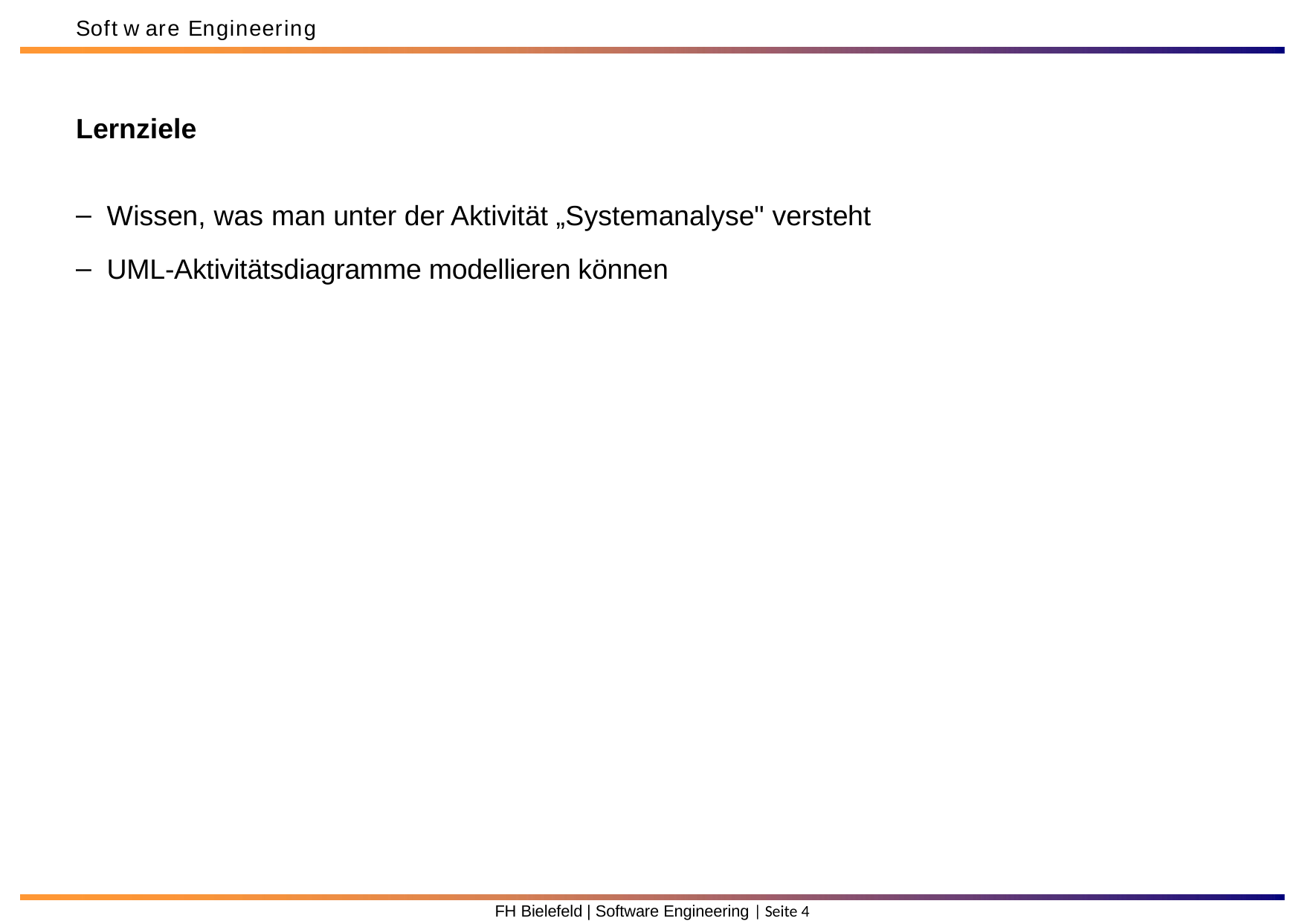

Soft w are Engineering

Lernziele

Wissen, was man unter der Aktivität „Systemanalyse" versteht
UML-Aktivitätsdiagramme modellieren können